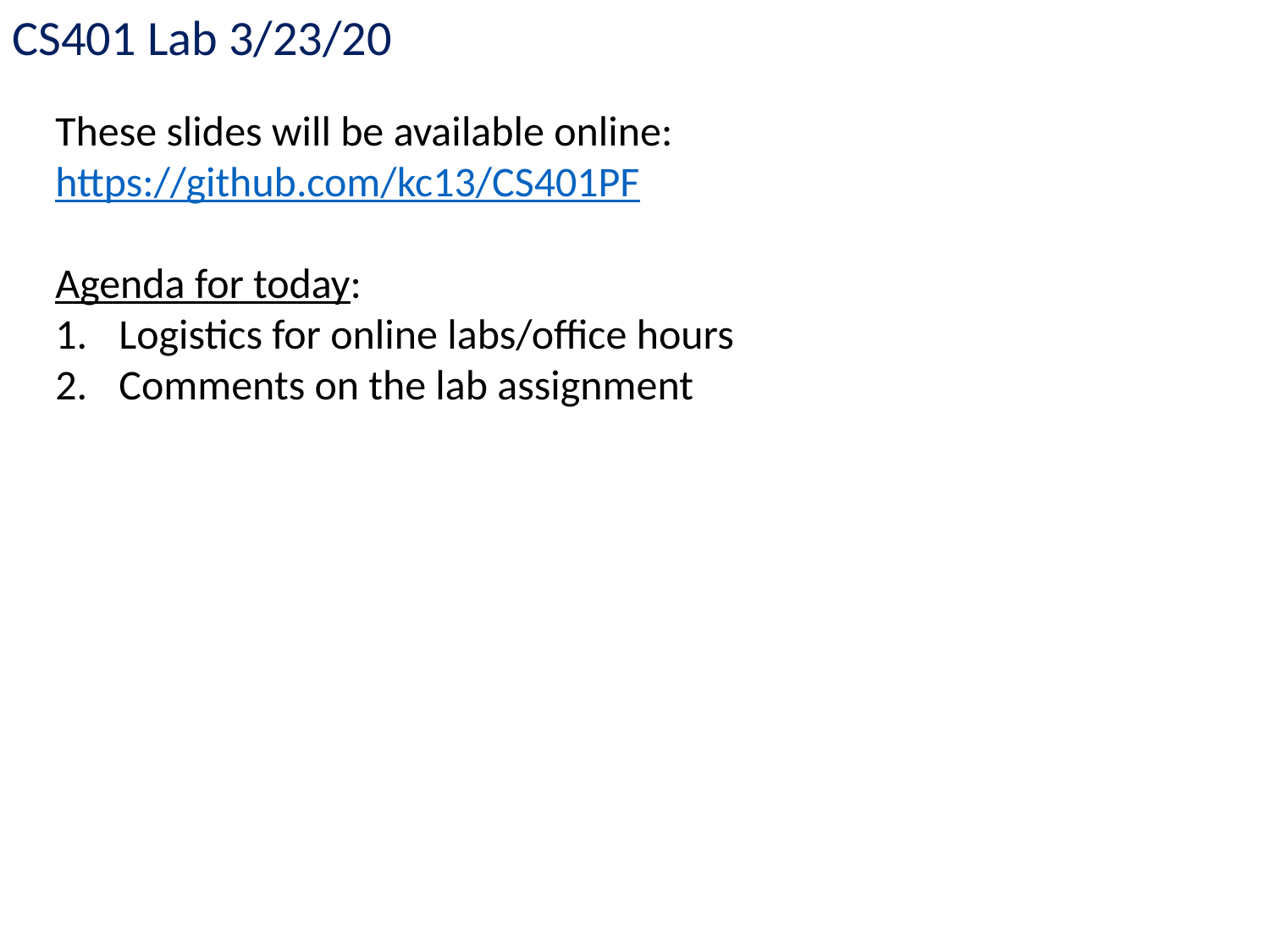

CS401 Lab 3/23/20
These slides will be available online:
https://github.com/kc13/CS401PF

Agenda for today:
Logistics for online labs/office hours
Comments on the lab assignment